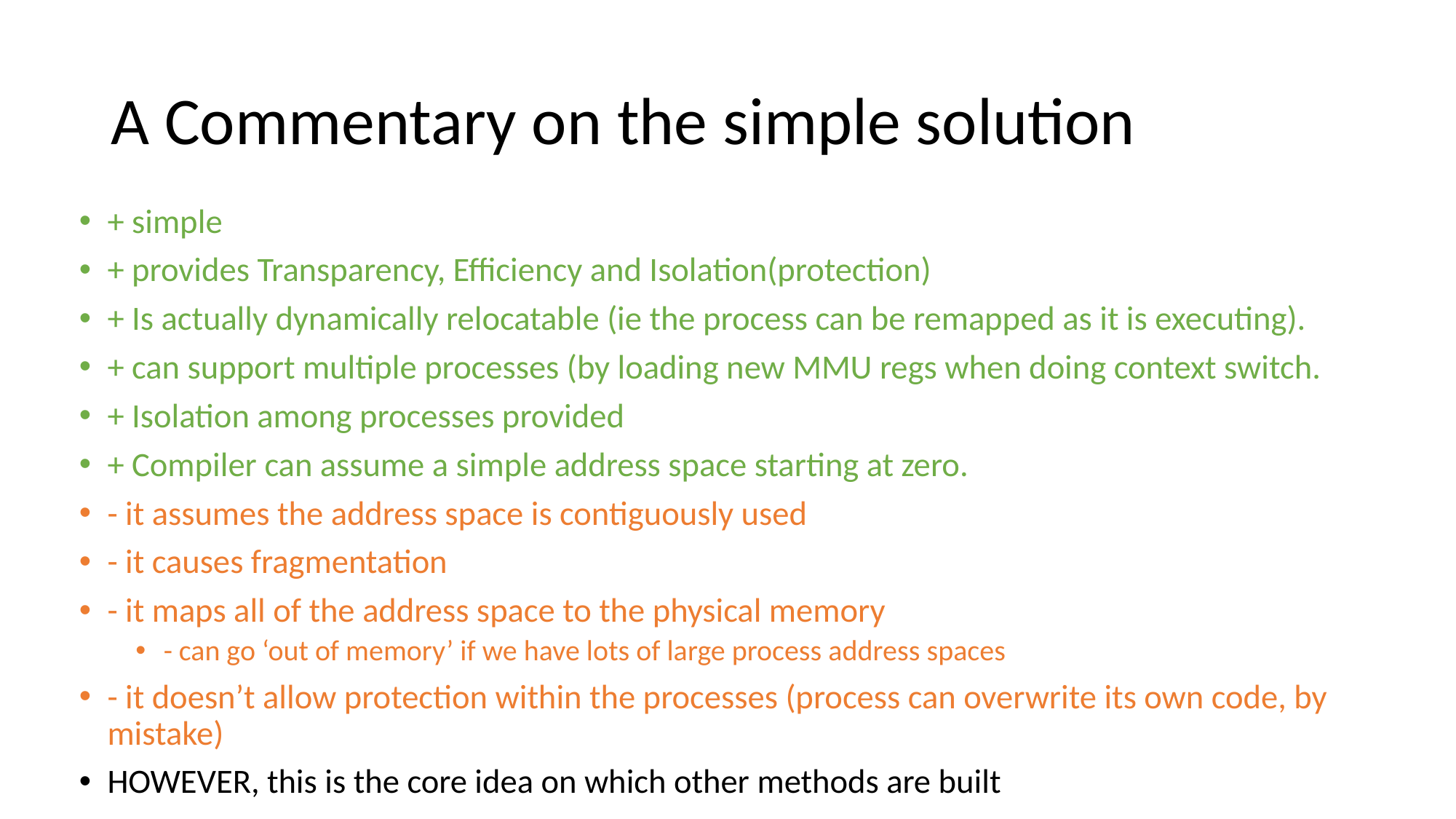

# A Commentary on the simple solution
+ simple
+ provides Transparency, Efficiency and Isolation(protection)
+ Is actually dynamically relocatable (ie the process can be remapped as it is executing).
+ can support multiple processes (by loading new MMU regs when doing context switch.
+ Isolation among processes provided
+ Compiler can assume a simple address space starting at zero.
- it assumes the address space is contiguously used
- it causes fragmentation
- it maps all of the address space to the physical memory
- can go ‘out of memory’ if we have lots of large process address spaces
- it doesn’t allow protection within the processes (process can overwrite its own code, by mistake)
HOWEVER, this is the core idea on which other methods are built